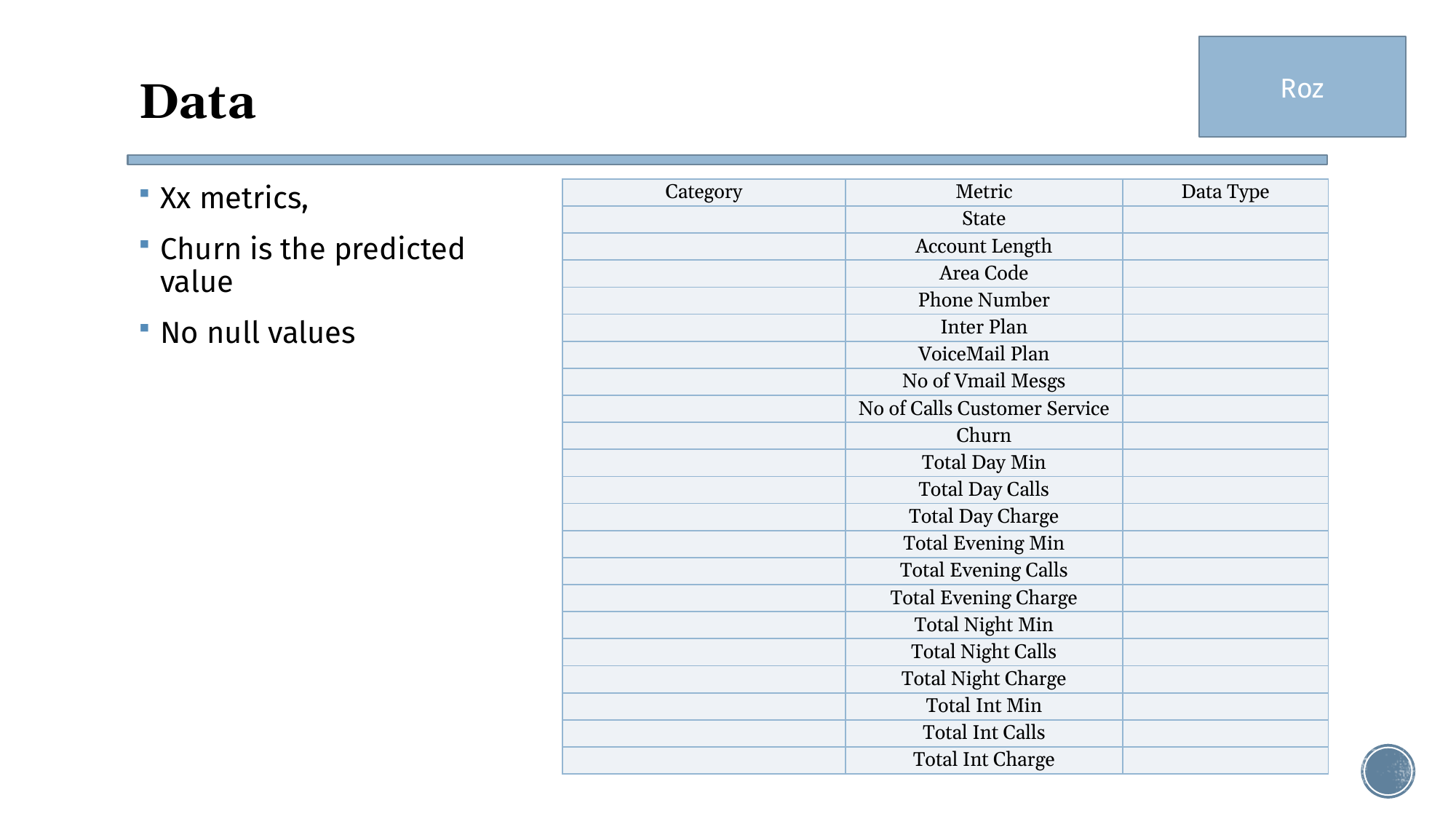

Roz
# Data
Xx metrics,
Churn is the predicted value
No null values
| Category | Metric | Data Type |
| --- | --- | --- |
|  | State |  |
|  | Account Length |  |
|  | Area Code |  |
|  | Phone Number |  |
|  | Inter Plan |  |
|  | VoiceMail Plan |  |
|  | No of Vmail Mesgs |  |
|  | No of Calls Customer Service |  |
|  | Churn |  |
|  | Total Day Min |  |
|  | Total Day Calls |  |
|  | Total Day Charge |  |
|  | Total Evening Min |  |
|  | Total Evening Calls |  |
|  | Total Evening Charge |  |
|  | Total Night Min |  |
|  | Total Night Calls |  |
|  | Total Night Charge |  |
|  | Total Int Min |  |
|  | Total Int Calls |  |
|  | Total Int Charge |  |